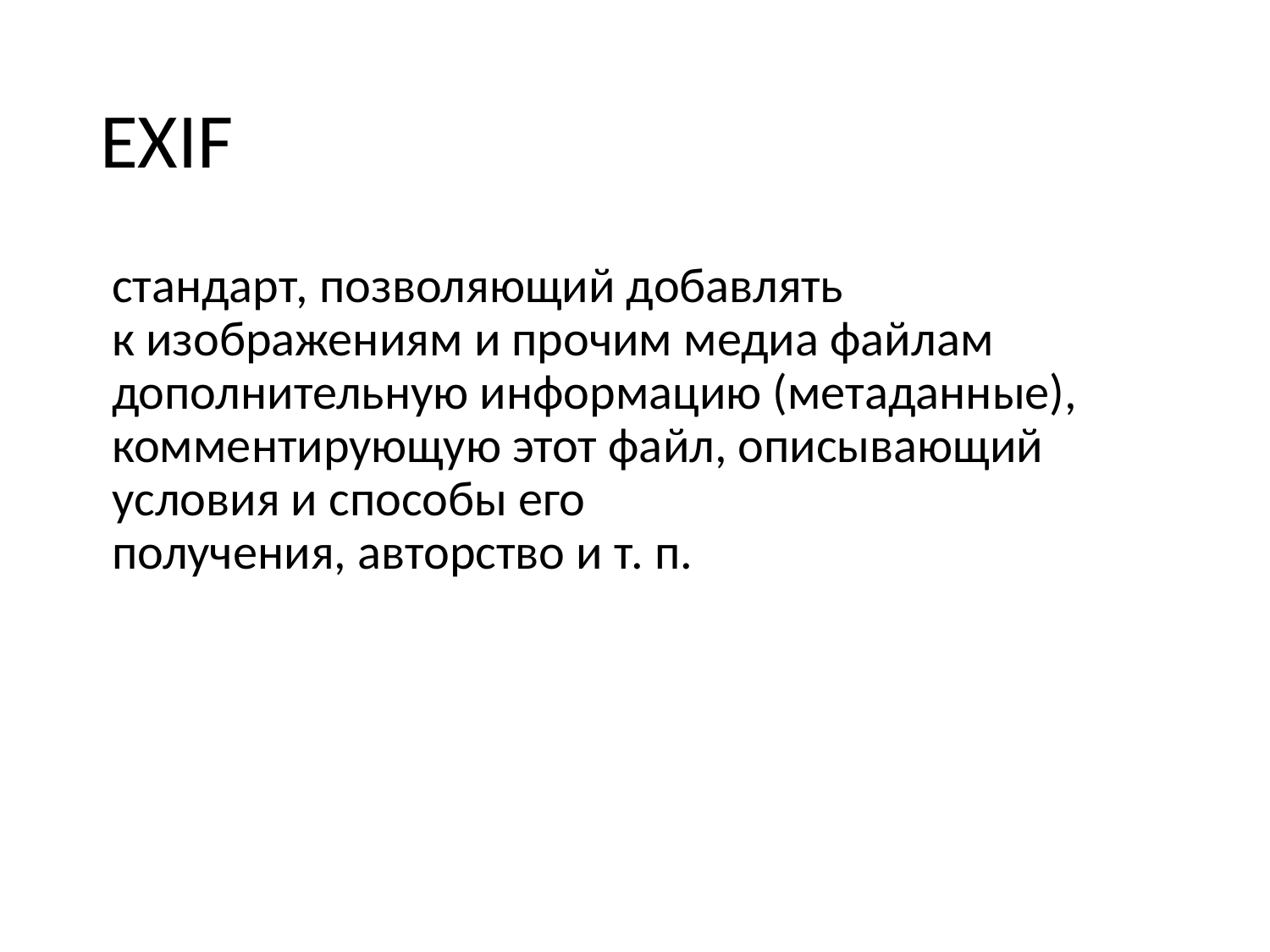

# EXIF
стандарт, позволяющий добавлять к изображениям и прочим медиа файлам дополнительную информацию (метаданные), комментирующую этот файл, описывающий условия и способы его получения, авторство и т. п.